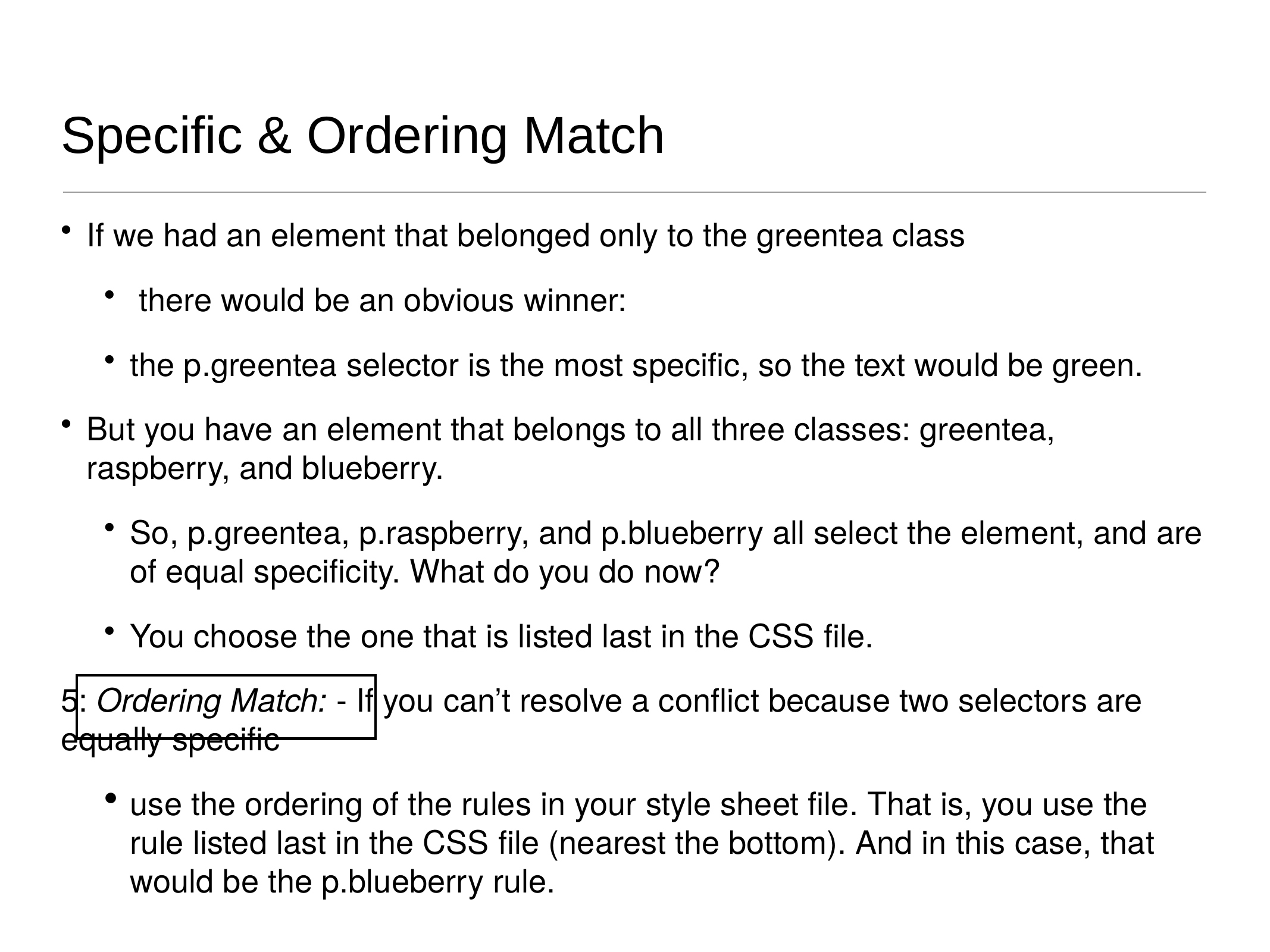

# Specific & Ordering Match
If we had an element that belonged only to the greentea class
 there would be an obvious winner:
the p.greentea selector is the most specific, so the text would be green.
But you have an element that belongs to all three classes: greentea, raspberry, and blueberry.
So, p.greentea, p.raspberry, and p.blueberry all select the element, and are of equal specificity. What do you do now?
You choose the one that is listed last in the CSS file.
5: Ordering Match: - If you can’t resolve a conflict because two selectors are equally specific
use the ordering of the rules in your style sheet file. That is, you use the rule listed last in the CSS file (nearest the bottom). And in this case, that would be the p.blueberry rule.

8